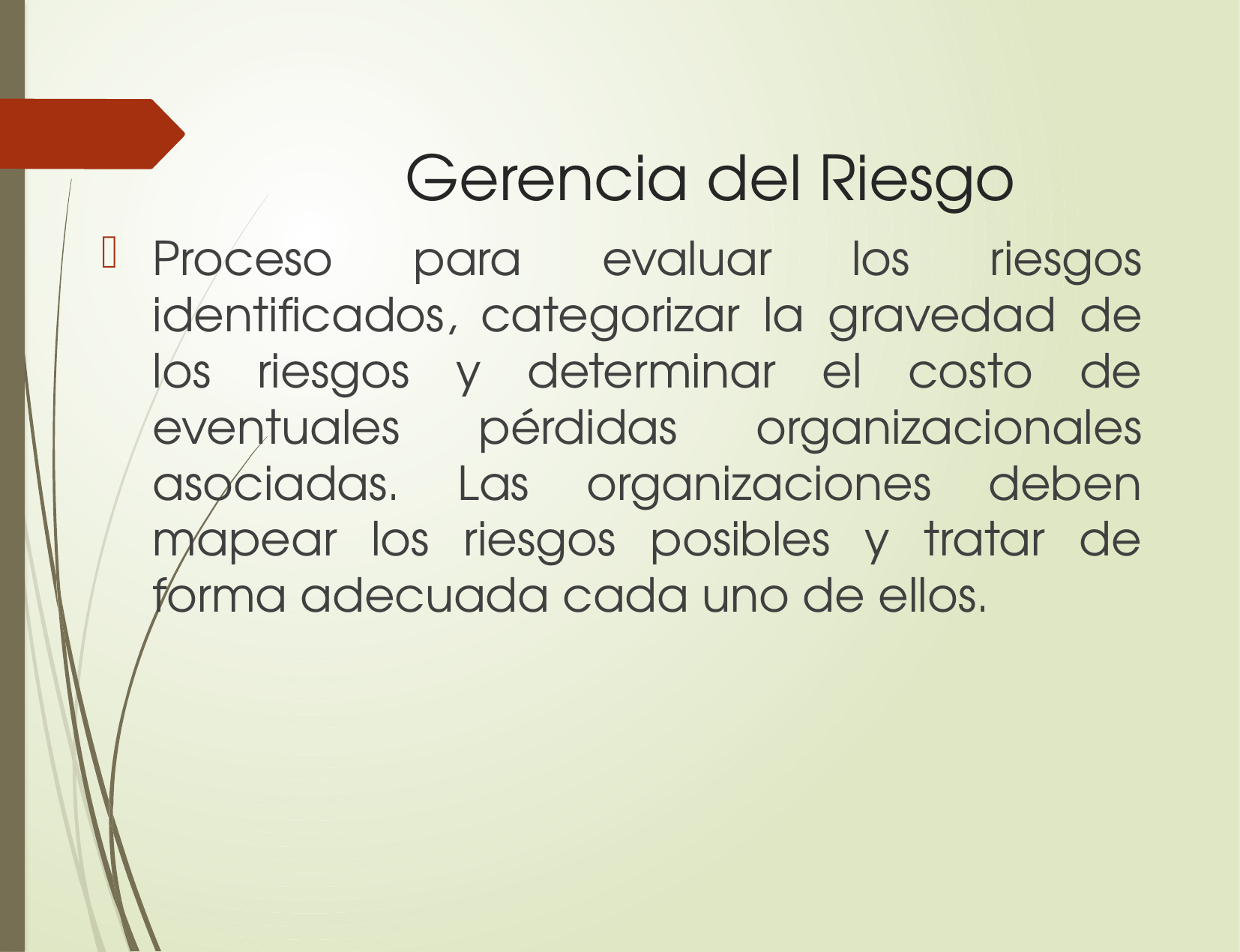

# Gerencia del Riesgo
Proceso para evaluar los riesgos identificados, categorizar la gravedad de los riesgos y determinar el costo de eventuales pérdidas organizacionales asociadas. Las organizaciones deben mapear los riesgos posibles y tratar de forma adecuada cada uno de ellos.